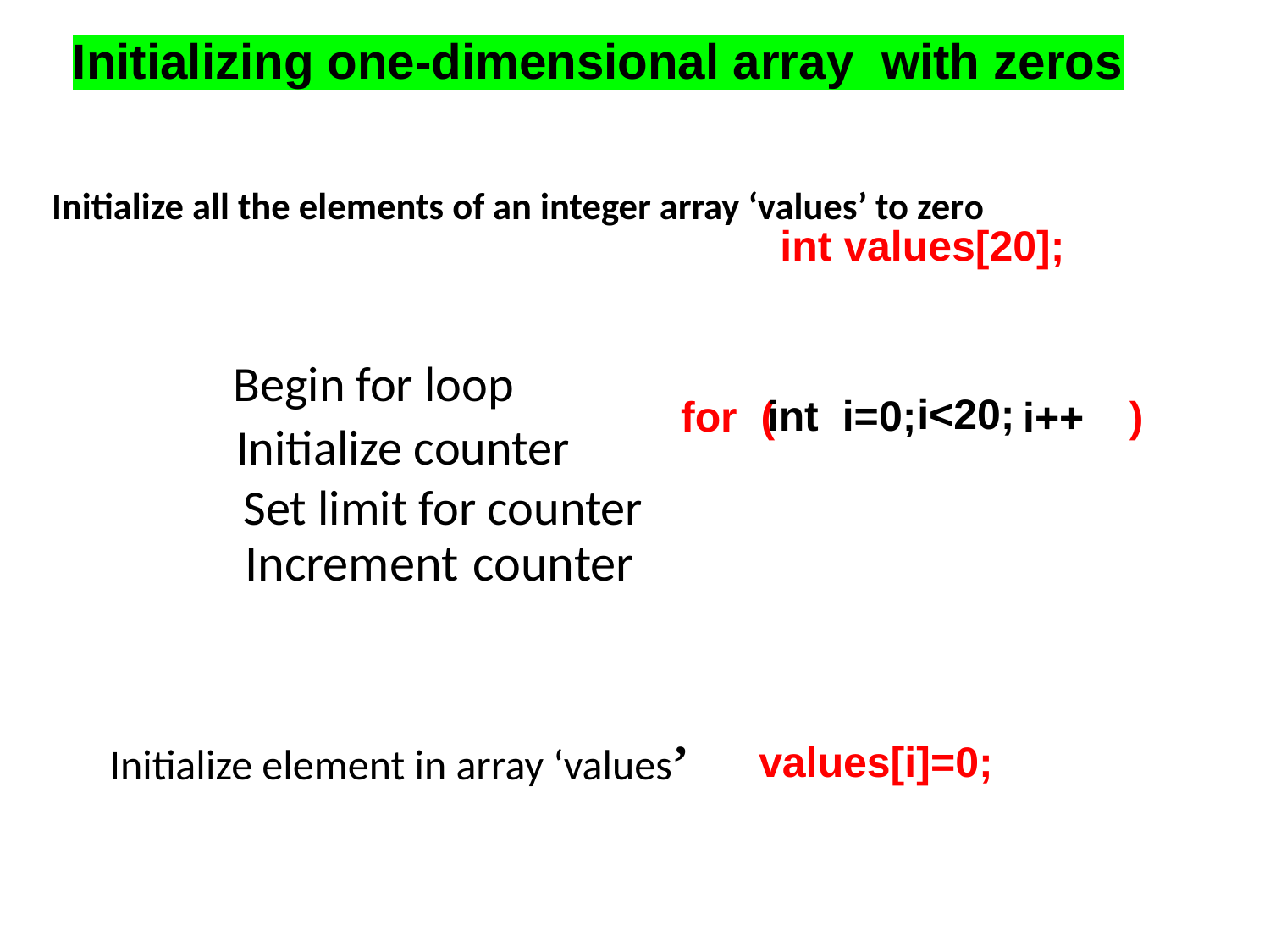

Initializing one-dimensional array  with zeros
# Initialize all the elements of an integer array ‘values’ to zero
int values[20];
Begin for loop
    i<20;
int  i=0;
   for  (                              )
   i++
   Initialize counter
   Set limit for counter
   Increment counter
Initialize element in array ‘values’
      values[i]=0;
Dr. Satpal Singh Kushwaha